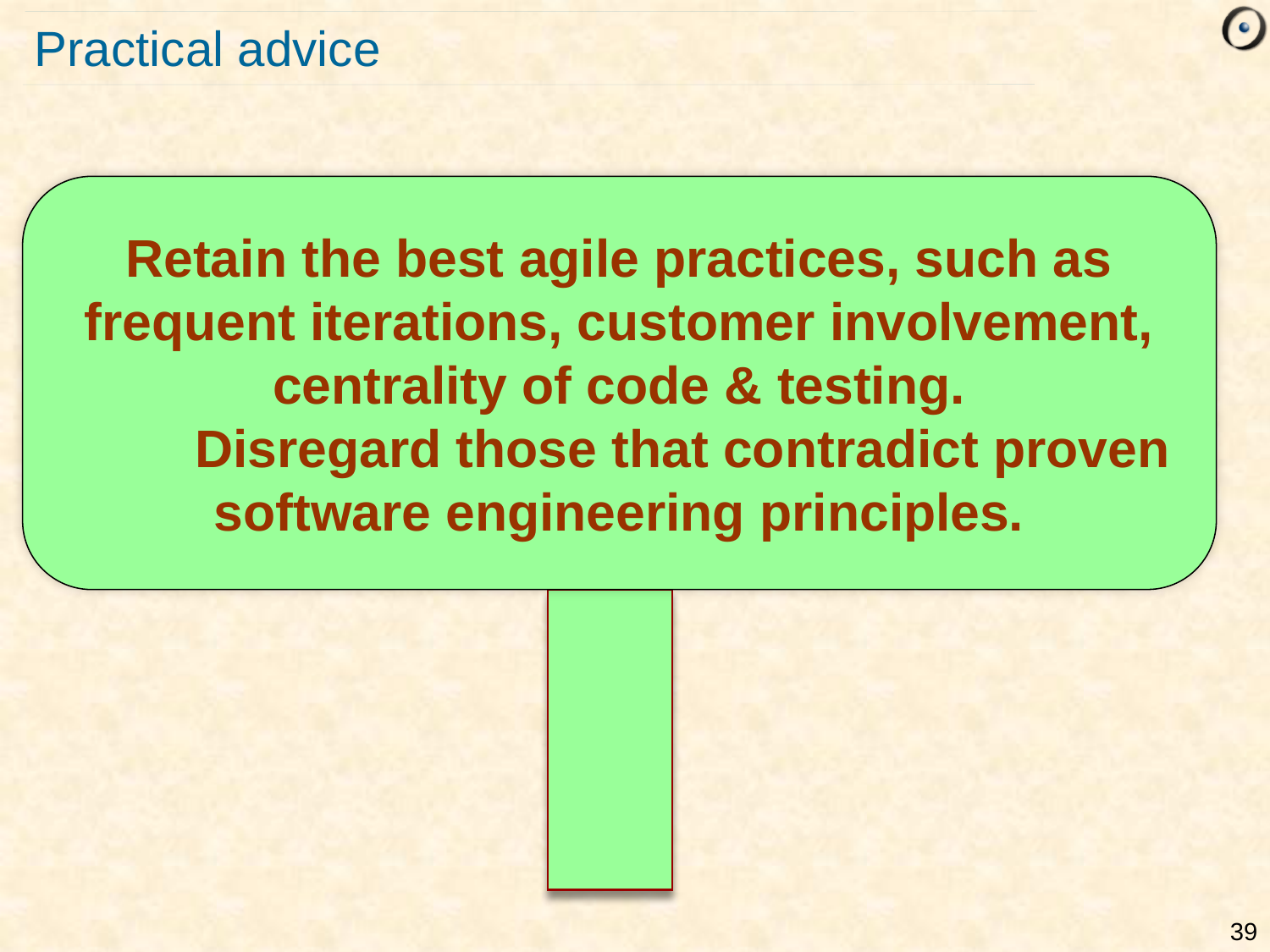

# Practical advice
Retain the best agile practices, such as frequent iterations, customer involvement, centrality of code & testing.
	Disregard those that contradict proven software engineering principles.